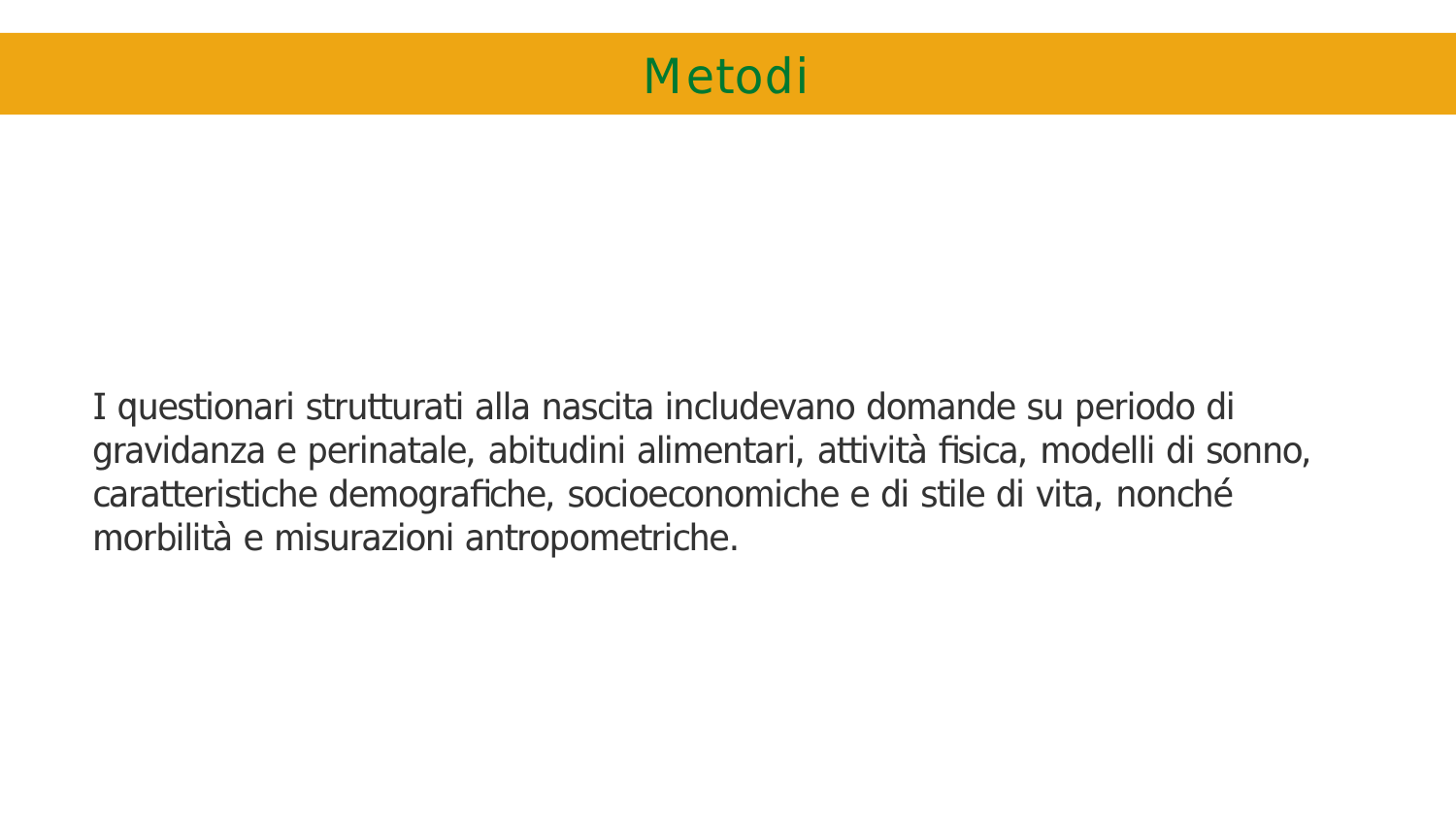

Metodi
I questionari strutturati alla nascita includevano domande su periodo di gravidanza e perinatale, abitudini alimentari, attività fisica, modelli di sonno, caratteristiche demografiche, socioeconomiche e di stile di vita, nonché morbilità e misurazioni antropometriche.